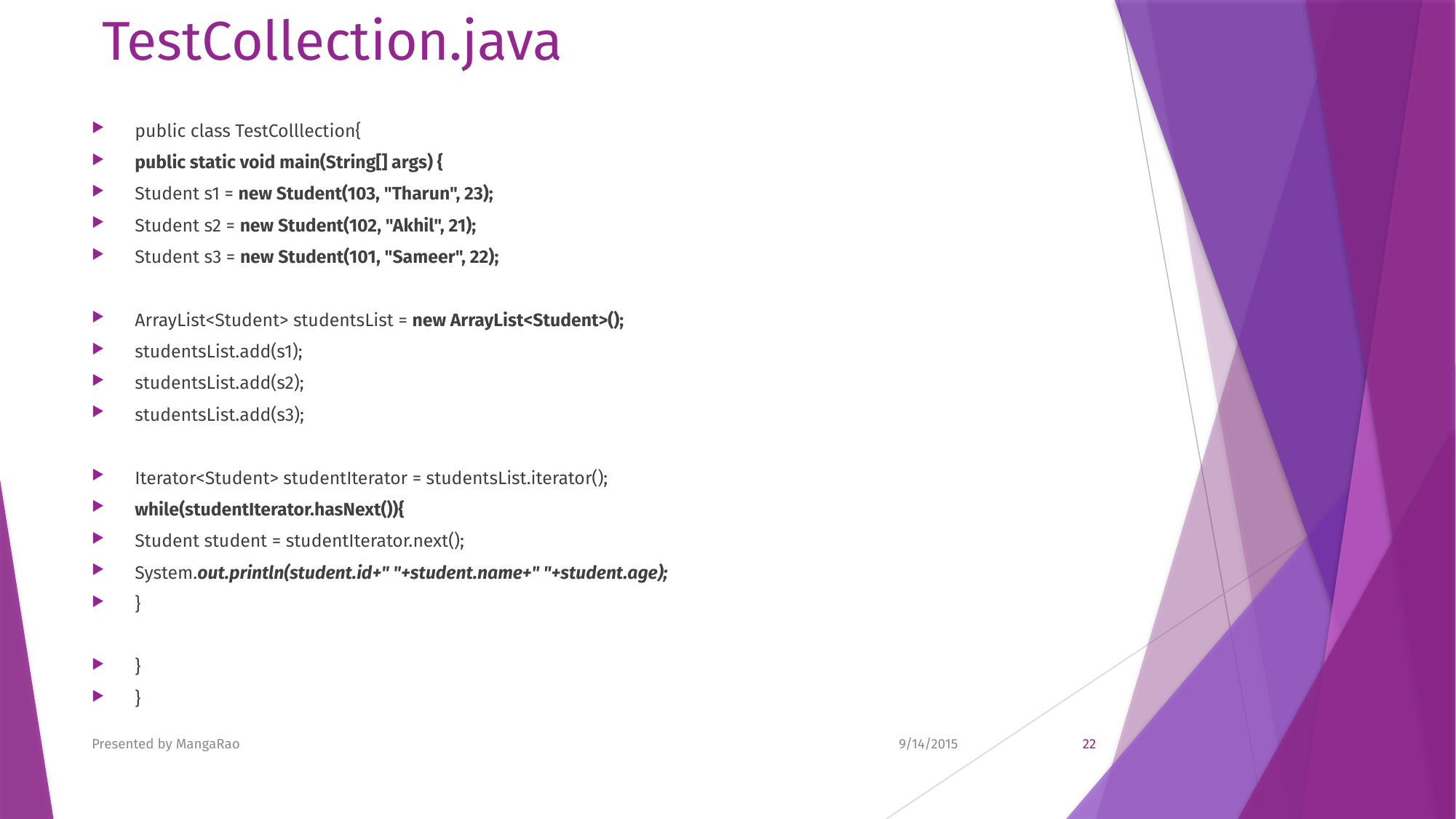

# TestCollection.java

public class TestColllection{
public static void main(String[] args) {
Student s1 = new Student(103, "Tharun", 23);
Student s2 = new Student(102, "Akhil", 21);
Student s3 = new Student(101, "Sameer", 22);

ArrayList<Student> studentsList = new ArrayList<Student>();
studentsList.add(s1);
studentsList.add(s2);
studentsList.add(s3);

Iterator<Student> studentIterator = studentsList.iterator();
while(studentIterator.hasNext()){
Student student = studentIterator.next();
System.out.println(student.id+" "+student.name+" "+student.age);
}

}
}

Presented by MangaRao
9/14/2015
22